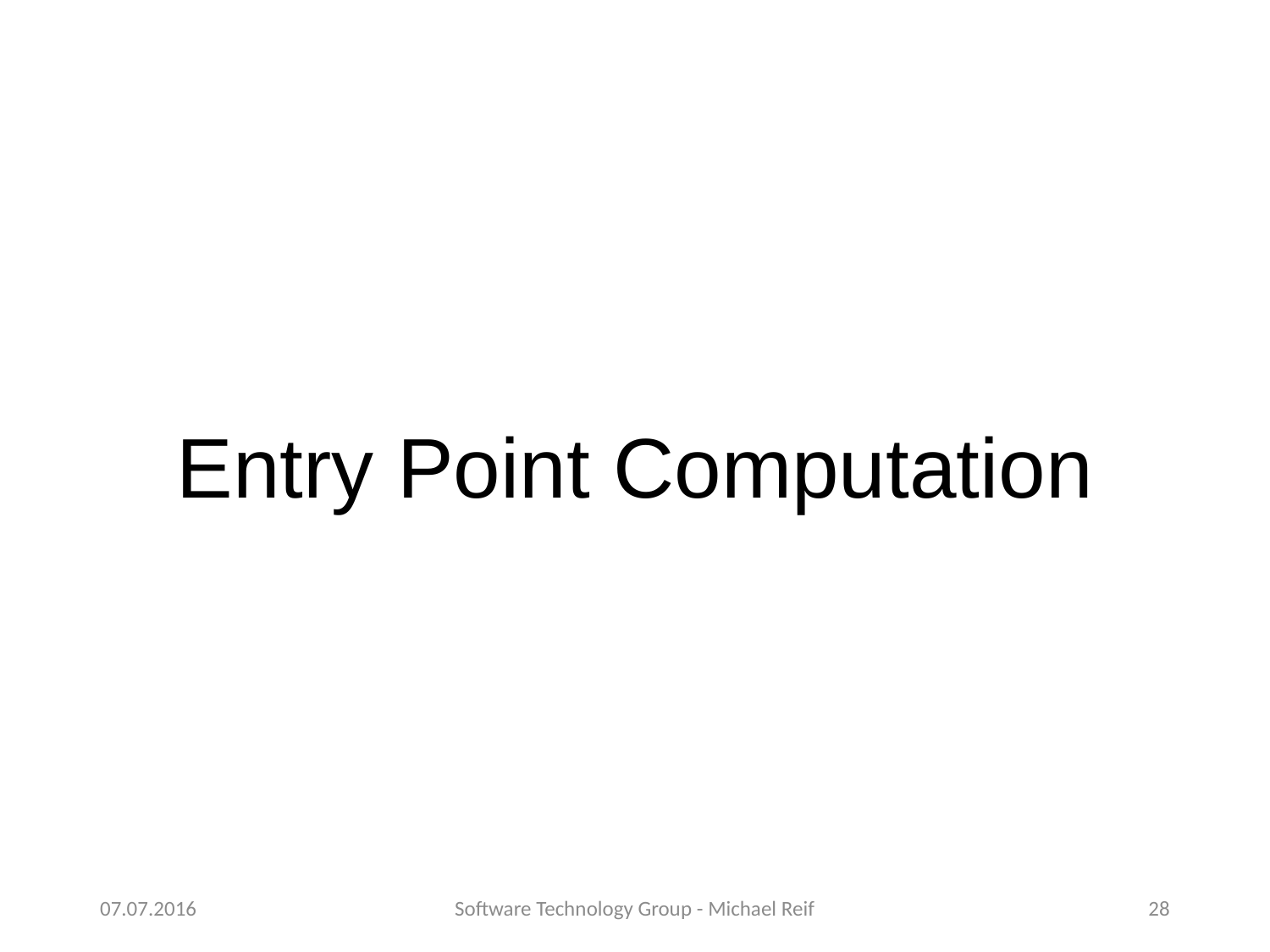

# Entry Point Computation
07.07.2016
Software Technology Group - Michael Reif
28